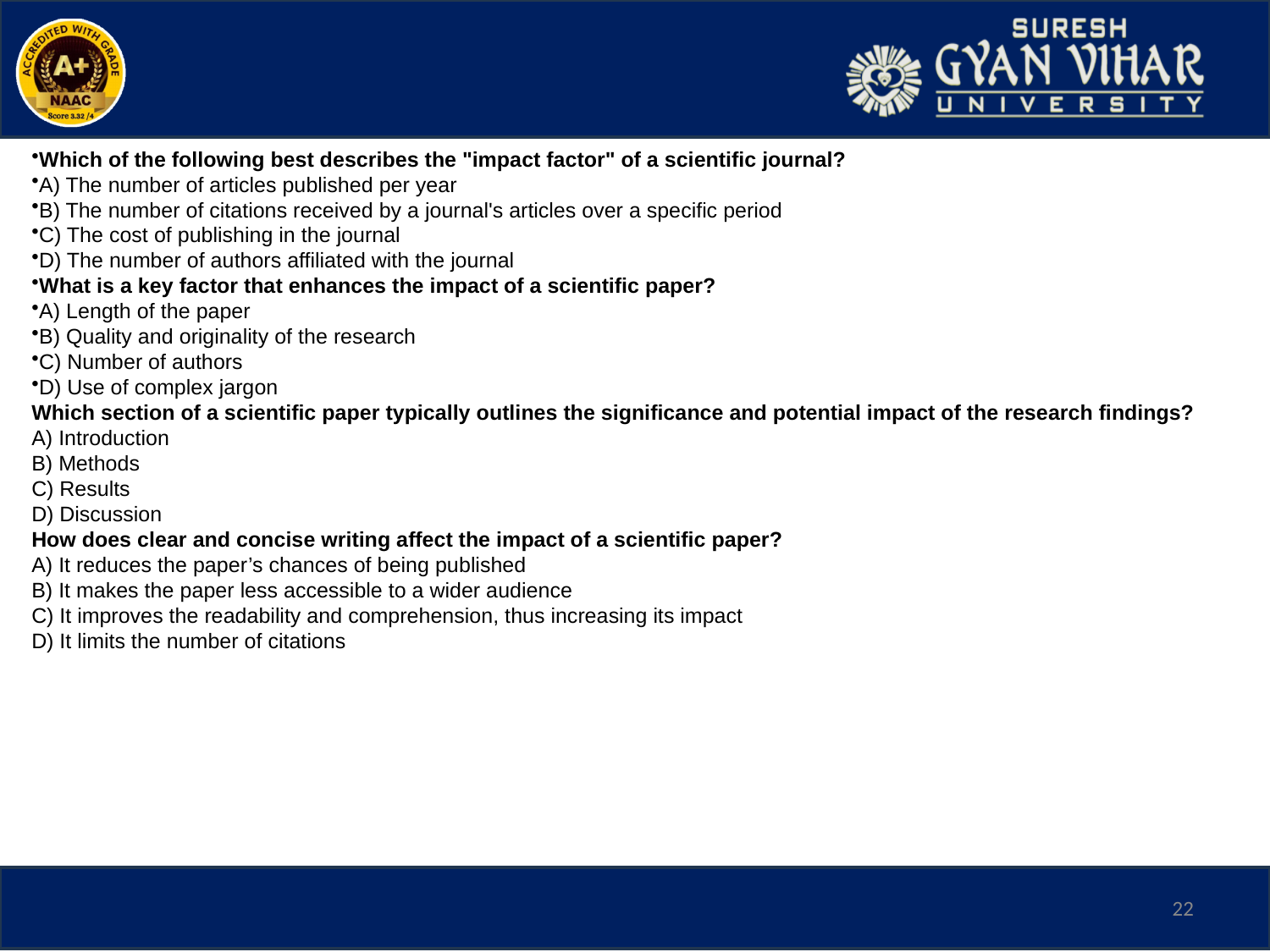

Which of the following best describes the "impact factor" of a scientific journal?
A) The number of articles published per year
B) The number of citations received by a journal's articles over a specific period
C) The cost of publishing in the journal
D) The number of authors affiliated with the journal
What is a key factor that enhances the impact of a scientific paper?
A) Length of the paper
B) Quality and originality of the research
C) Number of authors
D) Use of complex jargon
Which section of a scientific paper typically outlines the significance and potential impact of the research findings?
A) Introduction
B) Methods
C) Results
D) Discussion
How does clear and concise writing affect the impact of a scientific paper?
A) It reduces the paper’s chances of being published
B) It makes the paper less accessible to a wider audience
C) It improves the readability and comprehension, thus increasing its impact
D) It limits the number of citations

22